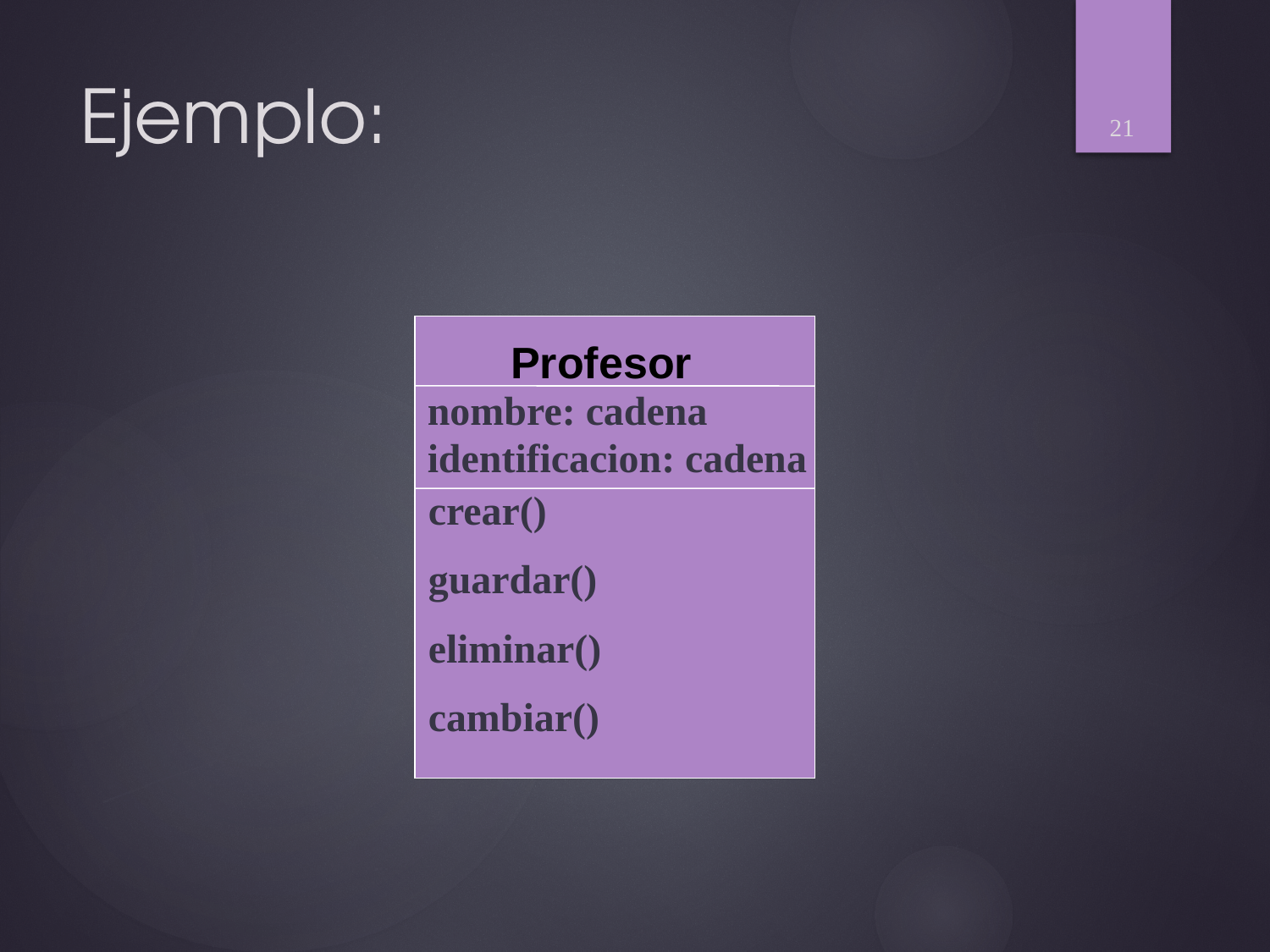

21
# Ejemplo:

Profesor
nombre: cadena
identificacion: cadena

crear()
guardar()
eliminar()
cambiar()